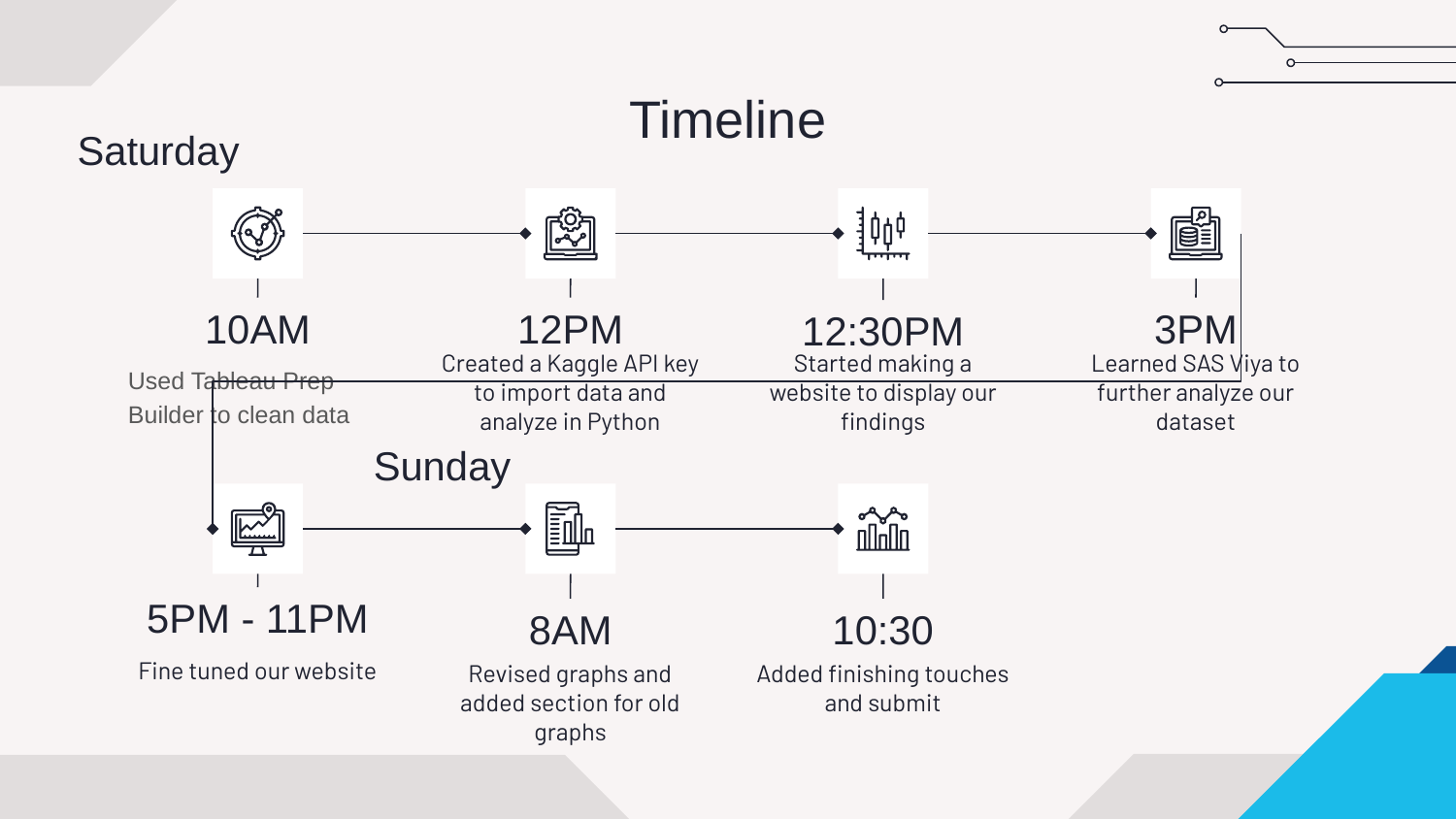

# Timeline
Saturday

3PM
12PM
10AM
12:30PM
Learned SAS Viya to further analyze our dataset
Created a Kaggle API key to import data and analyze in Python
Started making a website to display our findings
Used Tableau Prep Builder to clean data

Sunday

5PM - 11PM
8AM
10:30
Fine tuned our website
Revised graphs and added section for old graphs
Added finishing touches and submit